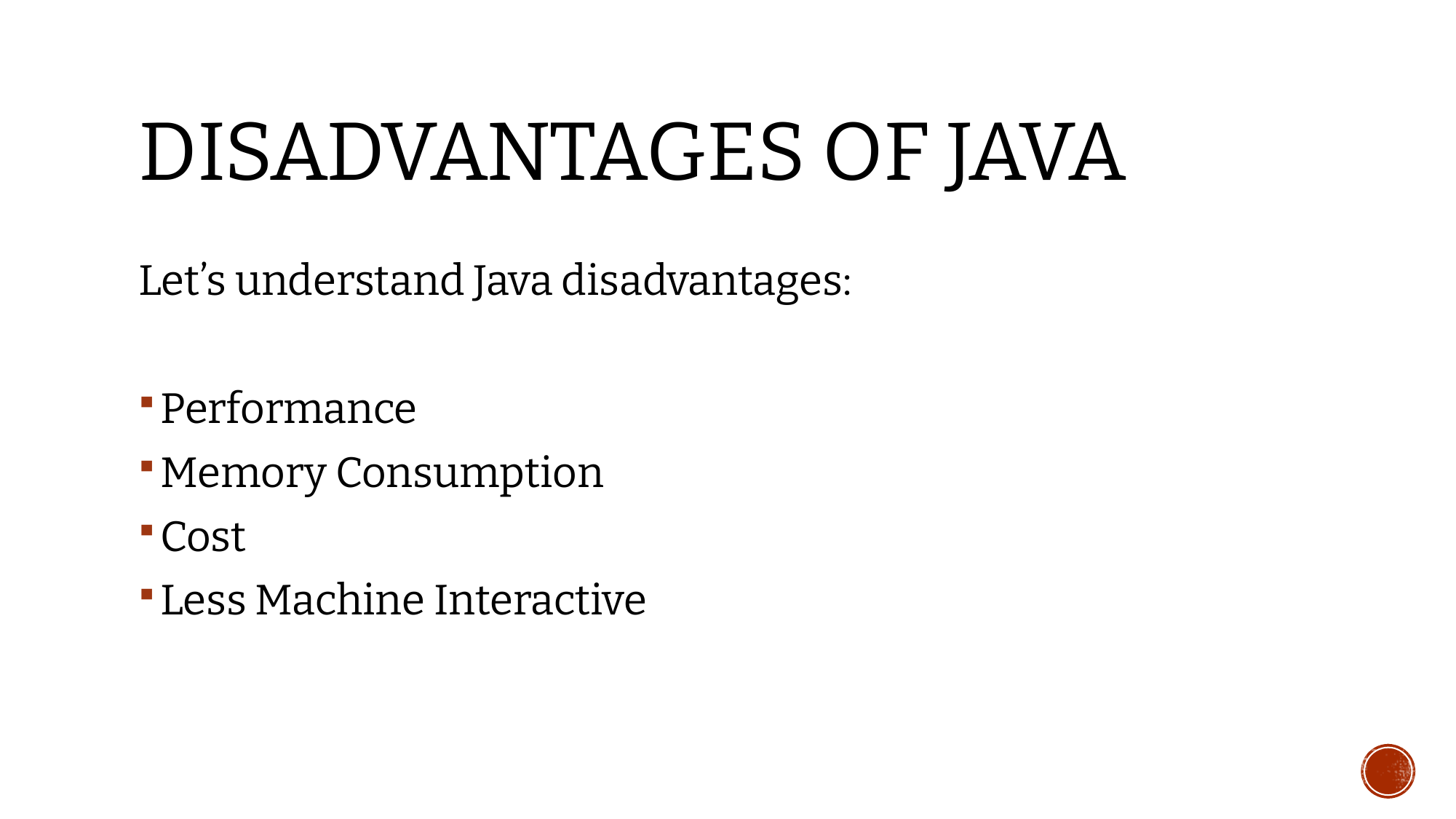

# Disadvantages of Java
Let’s understand Java disadvantages:

Performance
Memory Consumption
Cost
Less Machine Interactive